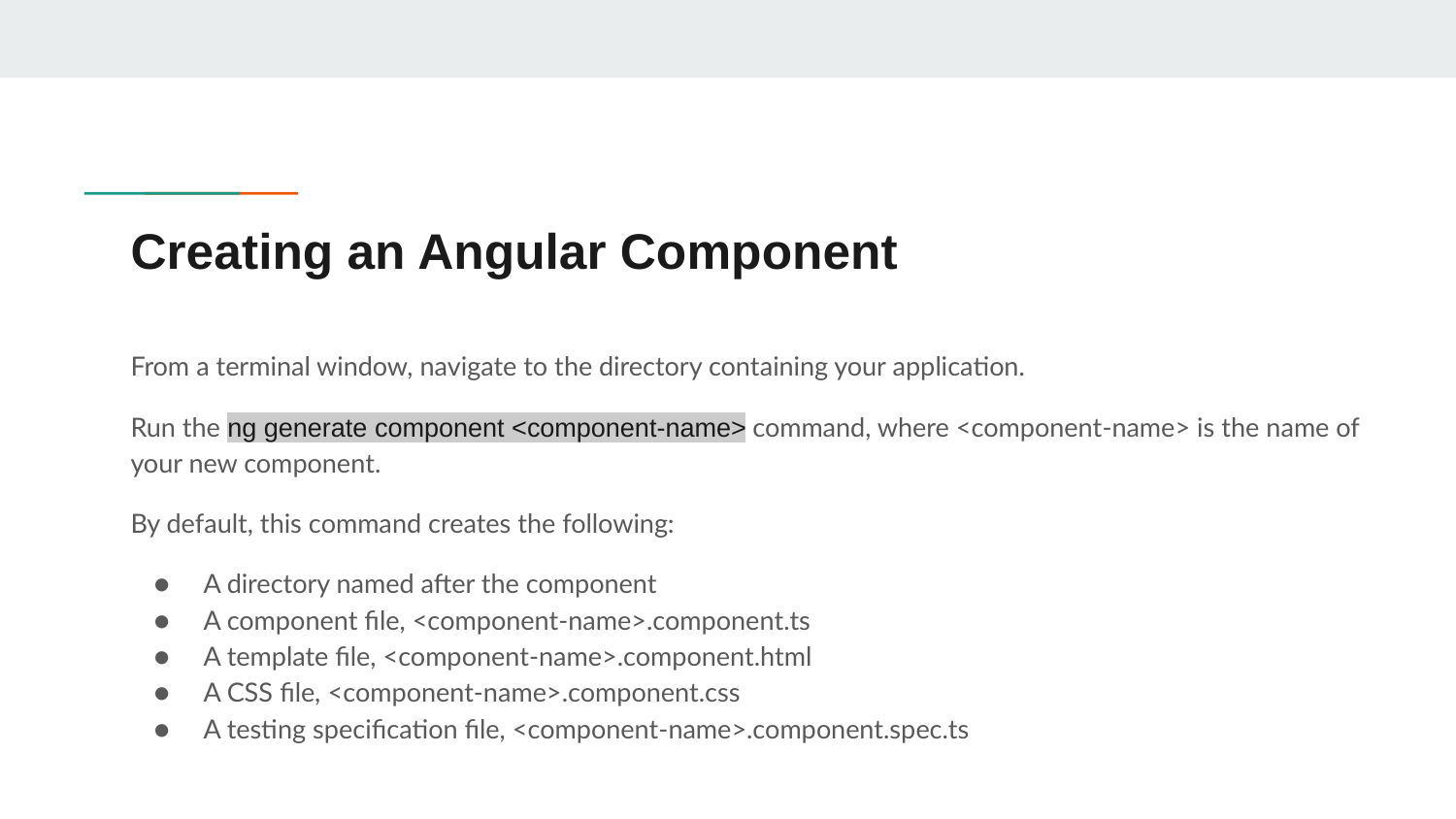

# Creating an Angular Component
From a terminal window, navigate to the directory containing your application.
Run the ng generate component <component-name> command, where <component-name> is the name of your new component.
By default, this command creates the following:
A directory named after the component
A component file, <component-name>.component.ts
A template file, <component-name>.component.html
A CSS file, <component-name>.component.css
A testing specification file, <component-name>.component.spec.ts